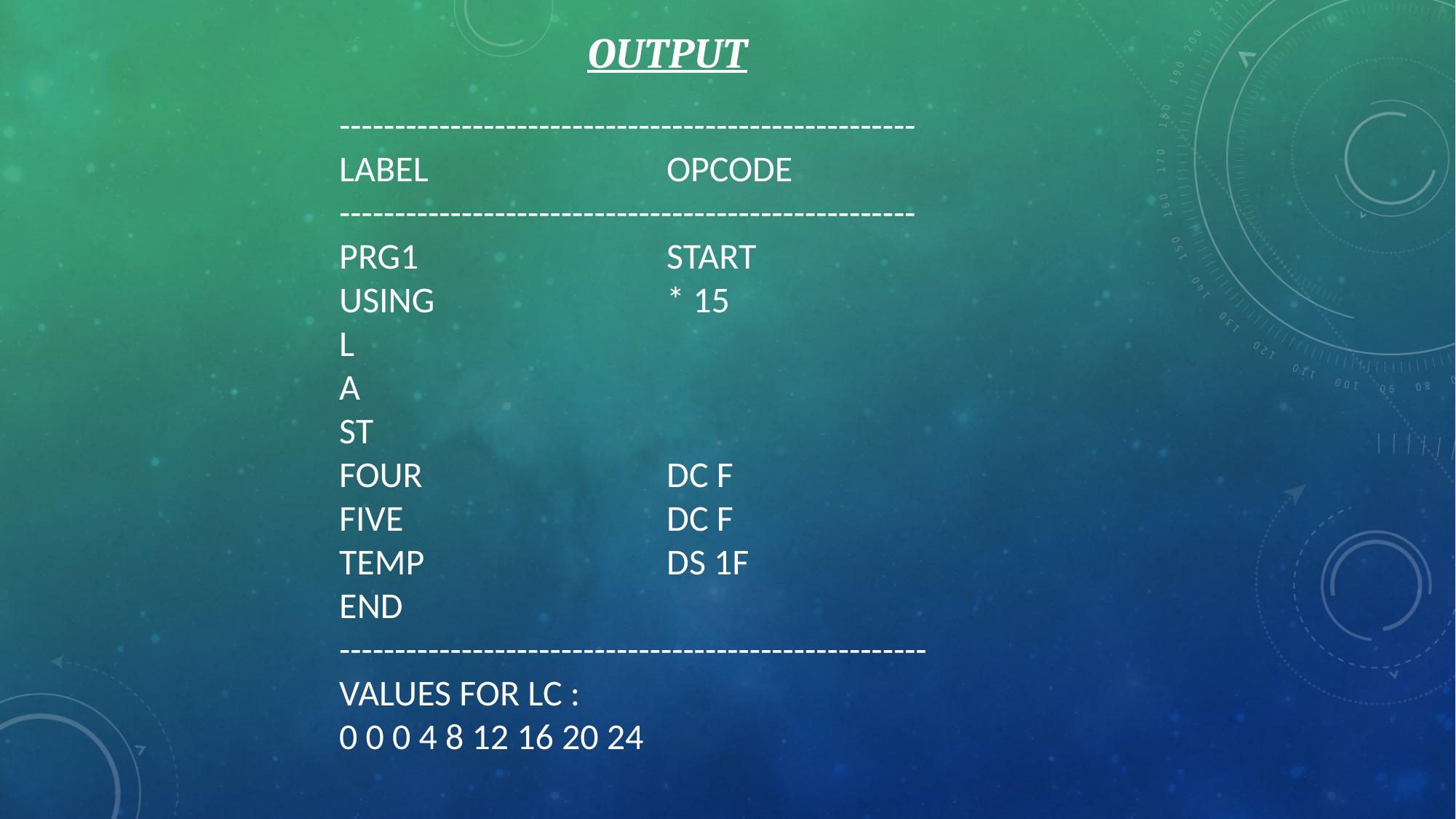

OUTPUT
----------------------------------------------------
LABEL 			OPCODE
----------------------------------------------------
PRG1 			START
USING 			* 15
L
A
ST
FOUR 			DC F
FIVE 			DC F
TEMP 			DS 1F
END
-----------------------------------------------------
VALUES FOR LC :
0 0 0 4 8 12 16 20 24